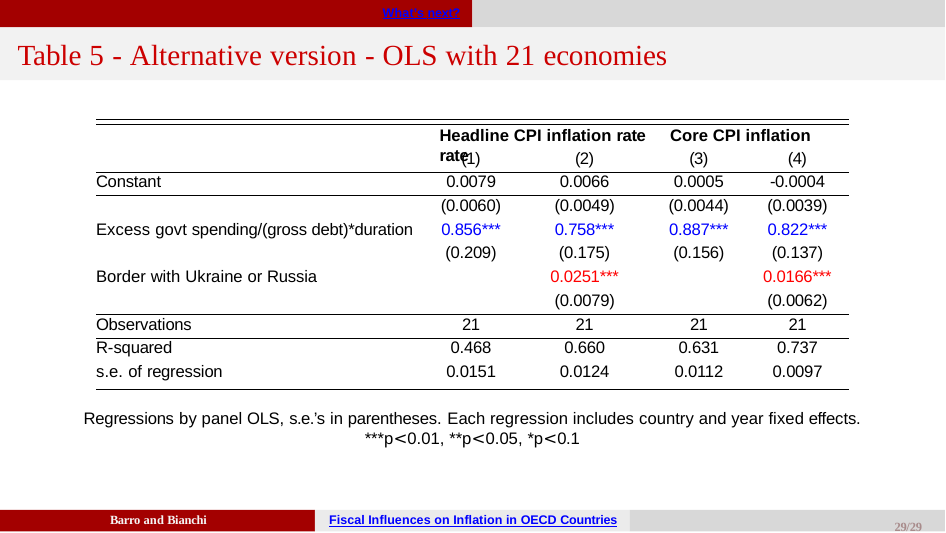

What’s next?
# Table 5 - Alternative version - OLS with 21 economies

Headline CPI inflation rate	Core CPI inflation rate
|  | (1) | (2) | (3) | (4) |
| --- | --- | --- | --- | --- |
| Constant | 0.0079 | 0.0066 | 0.0005 | -0.0004 |
|  | (0.0060) | (0.0049) | (0.0044) | (0.0039) |
| Excess govt spending/(gross debt)\*duration | 0.856\*\*\* | 0.758\*\*\* | 0.887\*\*\* | 0.822\*\*\* |
|  | (0.209) | (0.175) | (0.156) | (0.137) |
| Border with Ukraine or Russia |  | 0.0251\*\*\* |  | 0.0166\*\*\* |
|  |  | (0.0079) |  | (0.0062) |
| Observations | 21 | 21 | 21 | 21 |
| R-squared | 0.468 | 0.660 | 0.631 | 0.737 |
| s.e. of regression | 0.0151 | 0.0124 | 0.0112 | 0.0097 |
Regressions by panel OLS, s.e.’s in parentheses. Each regression includes country and year fixed effects.
***p<0.01, **p<0.05, *p<0.1

Barro and Bianchi
Fiscal Influences on Inflation in OECD Countries
29/29